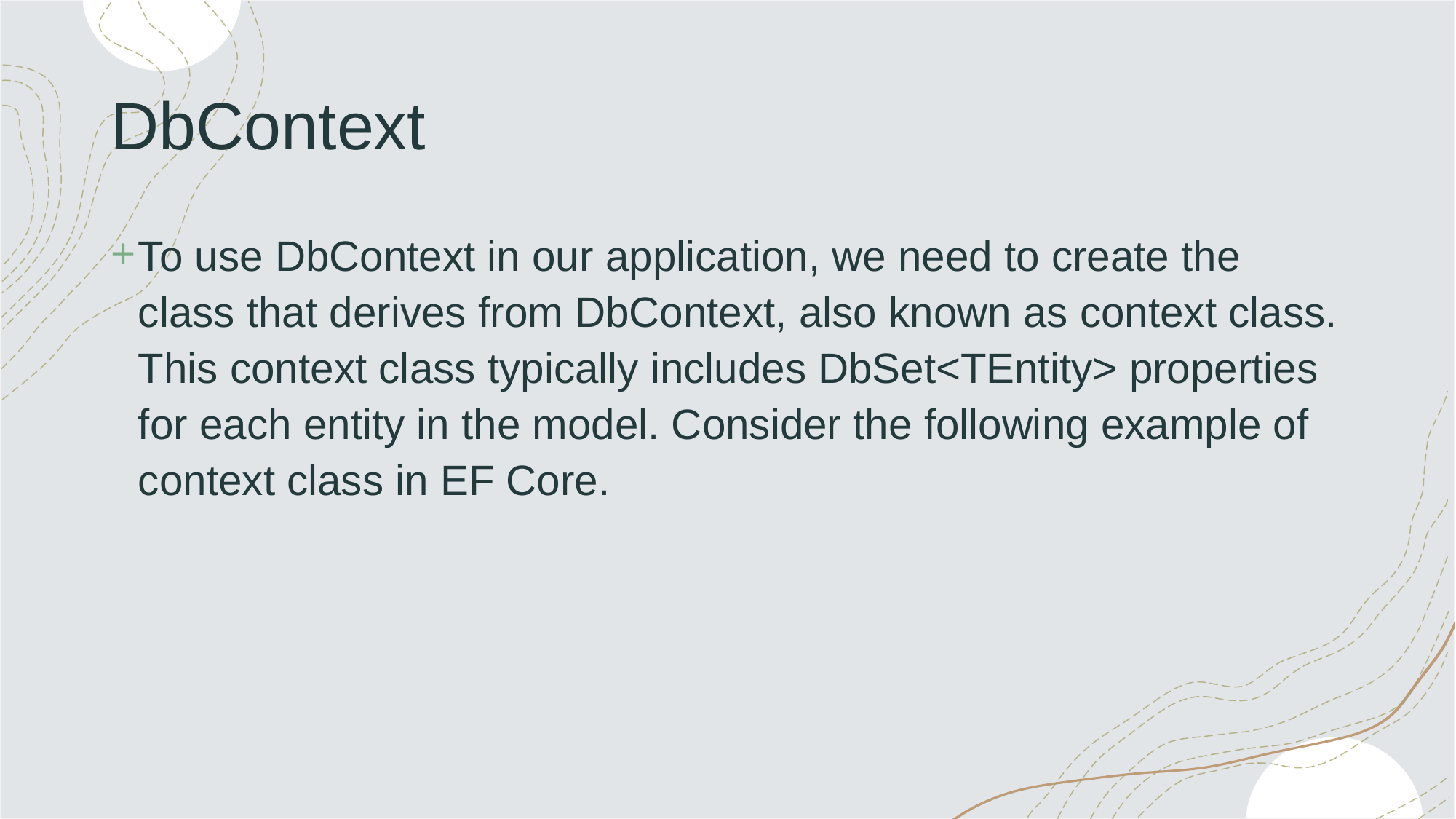

# DbContext
To use DbContext in our application, we need to create the class that derives from DbContext, also known as context class. This context class typically includes DbSet<TEntity> properties for each entity in the model. Consider the following example of context class in EF Core.